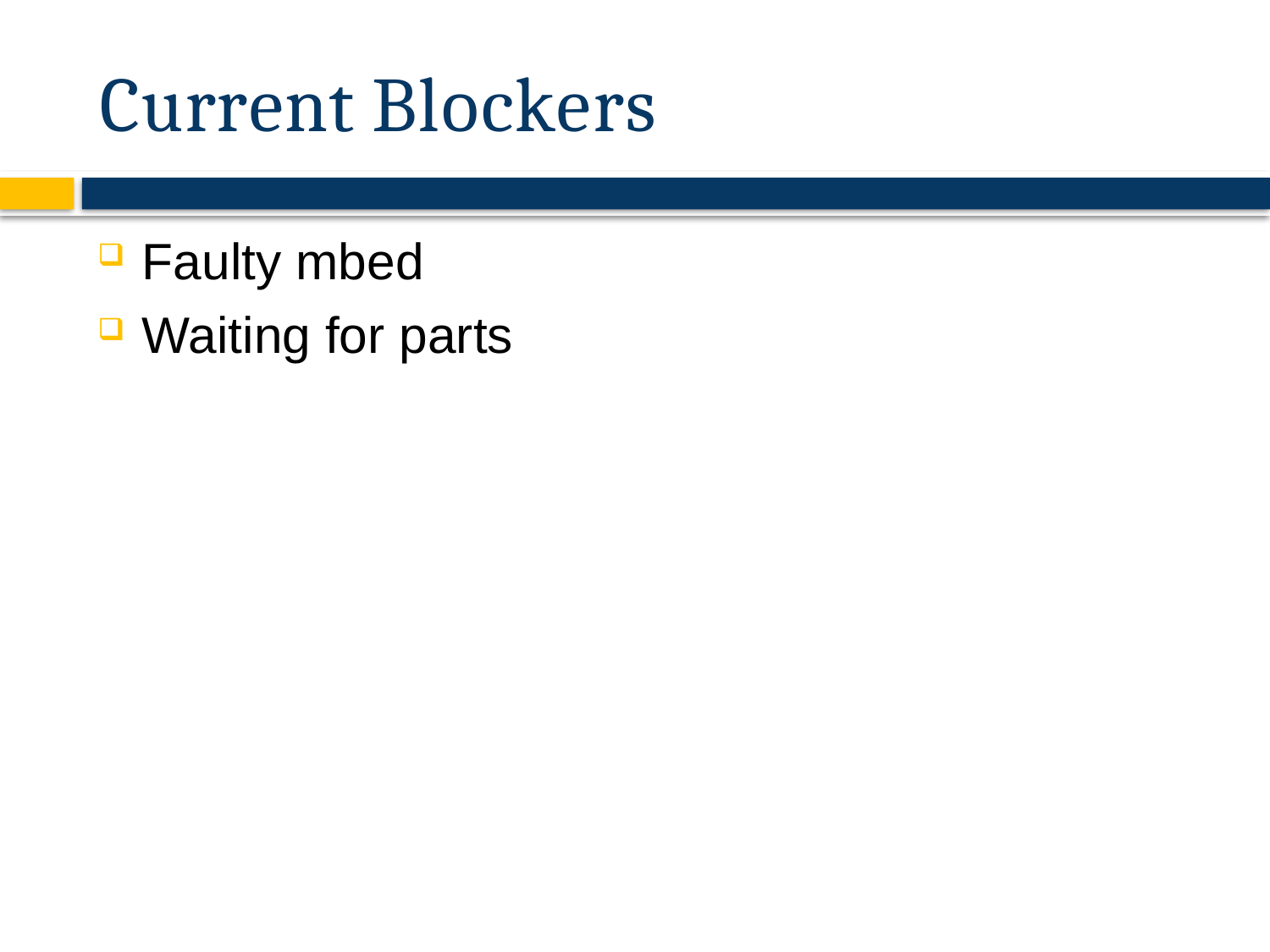

# Current Blockers
Faulty mbed
Waiting for parts